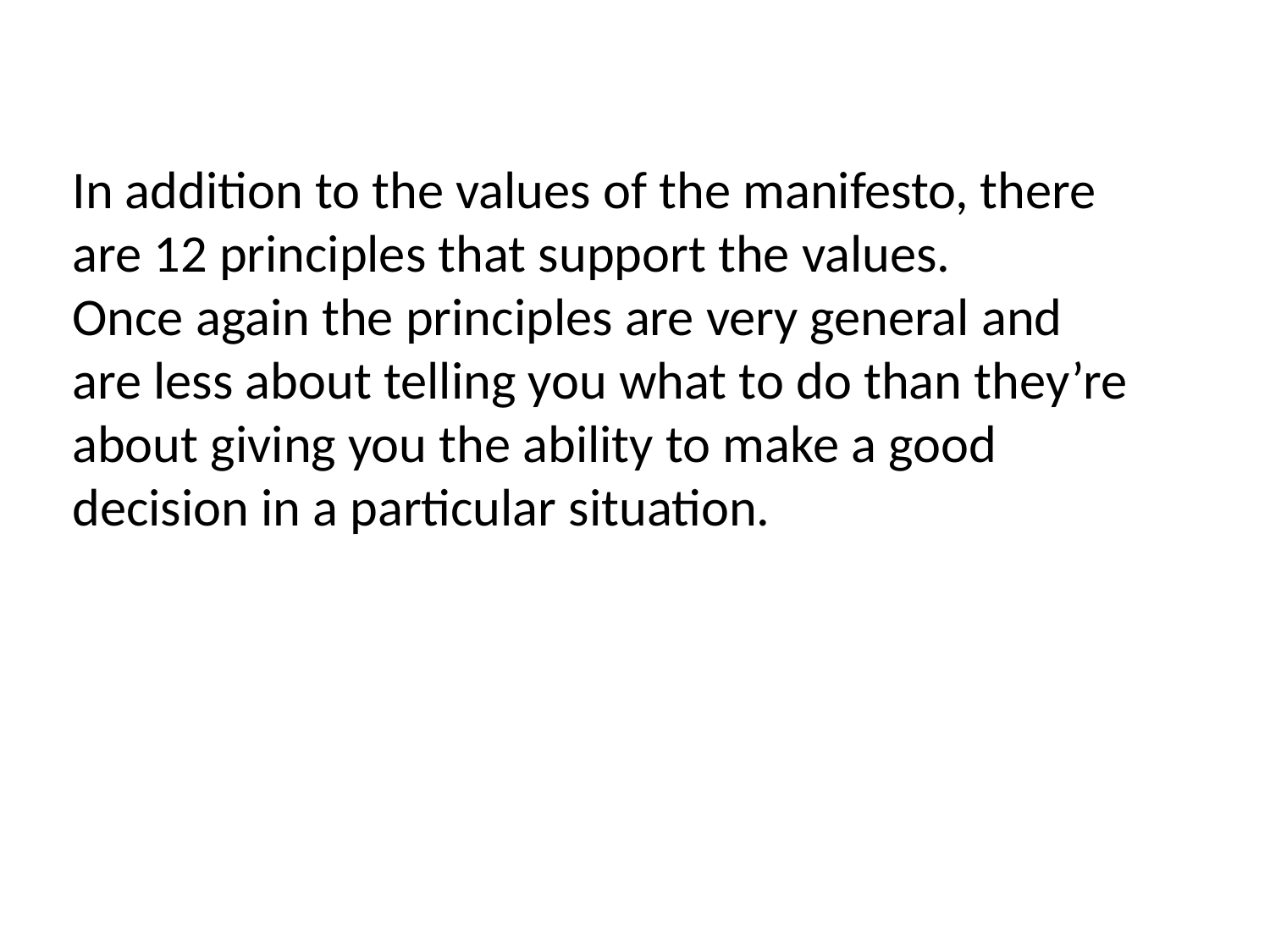

In addition to the values of the manifesto, there are 12 principles that support the values.
Once again the principles are very general and are less about telling you what to do than they’re about giving you the ability to make a good decision in a particular situation.